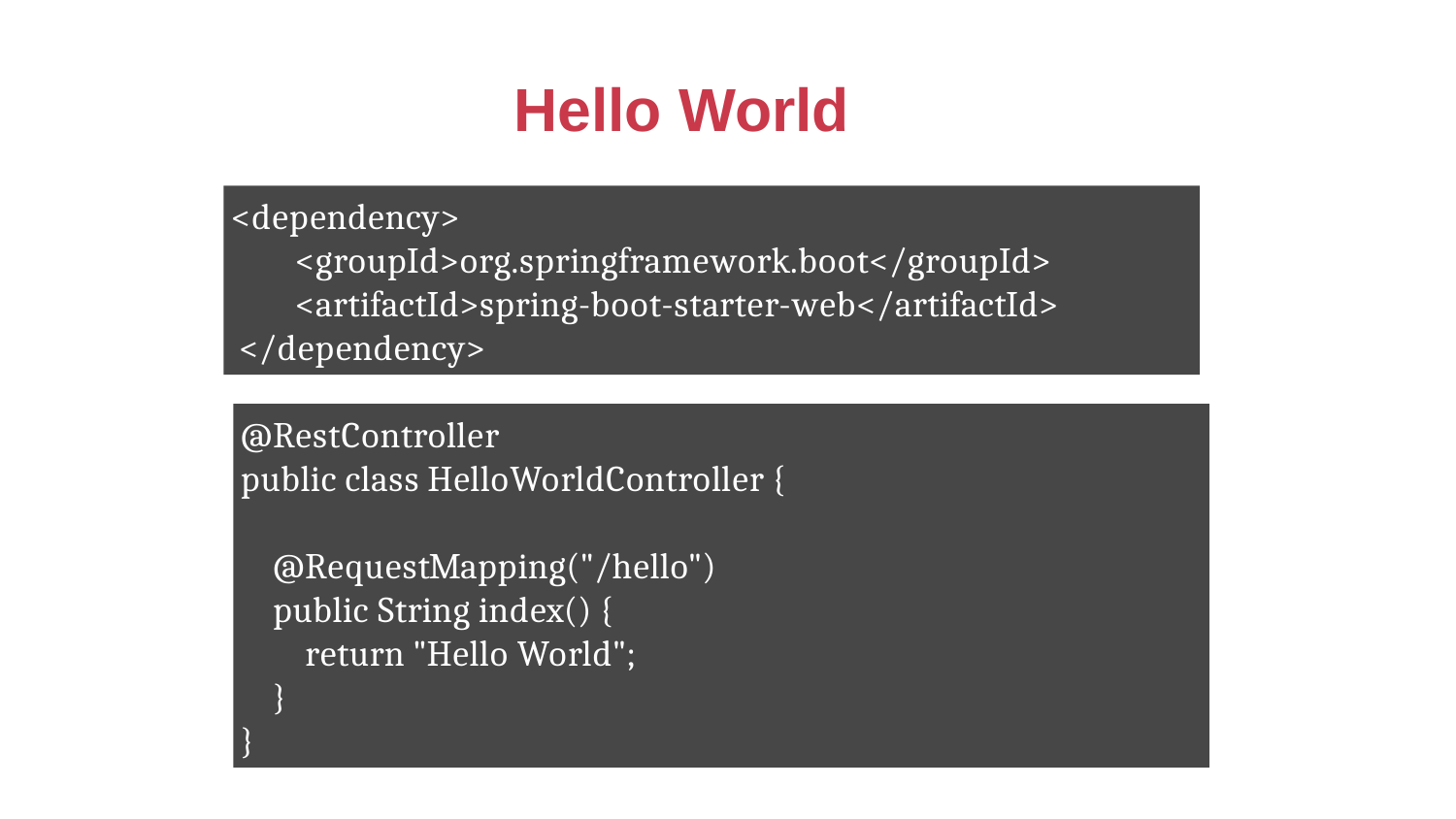

Hello World
<dependency>
        <groupId>org.springframework.boot</groupId>
        <artifactId>spring-boot-starter-web</artifactId>
 </dependency>
@RestController
public class HelloWorldController {

    @RequestMapping("/hello")
    public String index() {
        return "Hello World";
    }
}